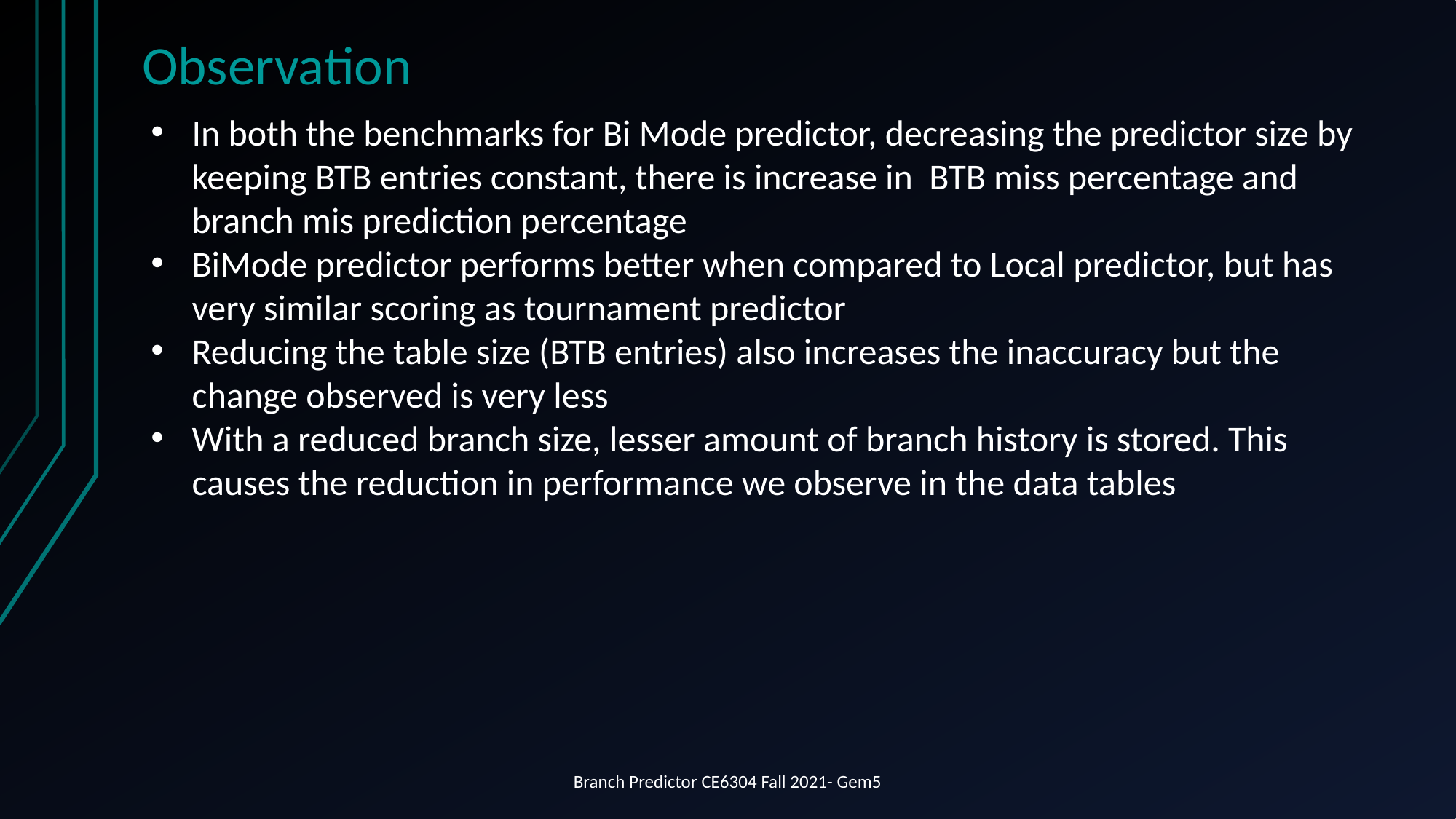

Observation
In both the benchmarks for Bi Mode predictor, decreasing the predictor size by keeping BTB entries constant, there is increase in  BTB miss percentage and branch mis prediction percentage
BiMode predictor performs better when compared to Local predictor, but has very similar scoring as tournament predictor
Reducing the table size (BTB entries) also increases the inaccuracy but the change observed is very less
With a reduced branch size, lesser amount of branch history is stored. This causes the reduction in performance we observe in the data tables

Branch Predictor CE6304 Fall 2021- Gem5